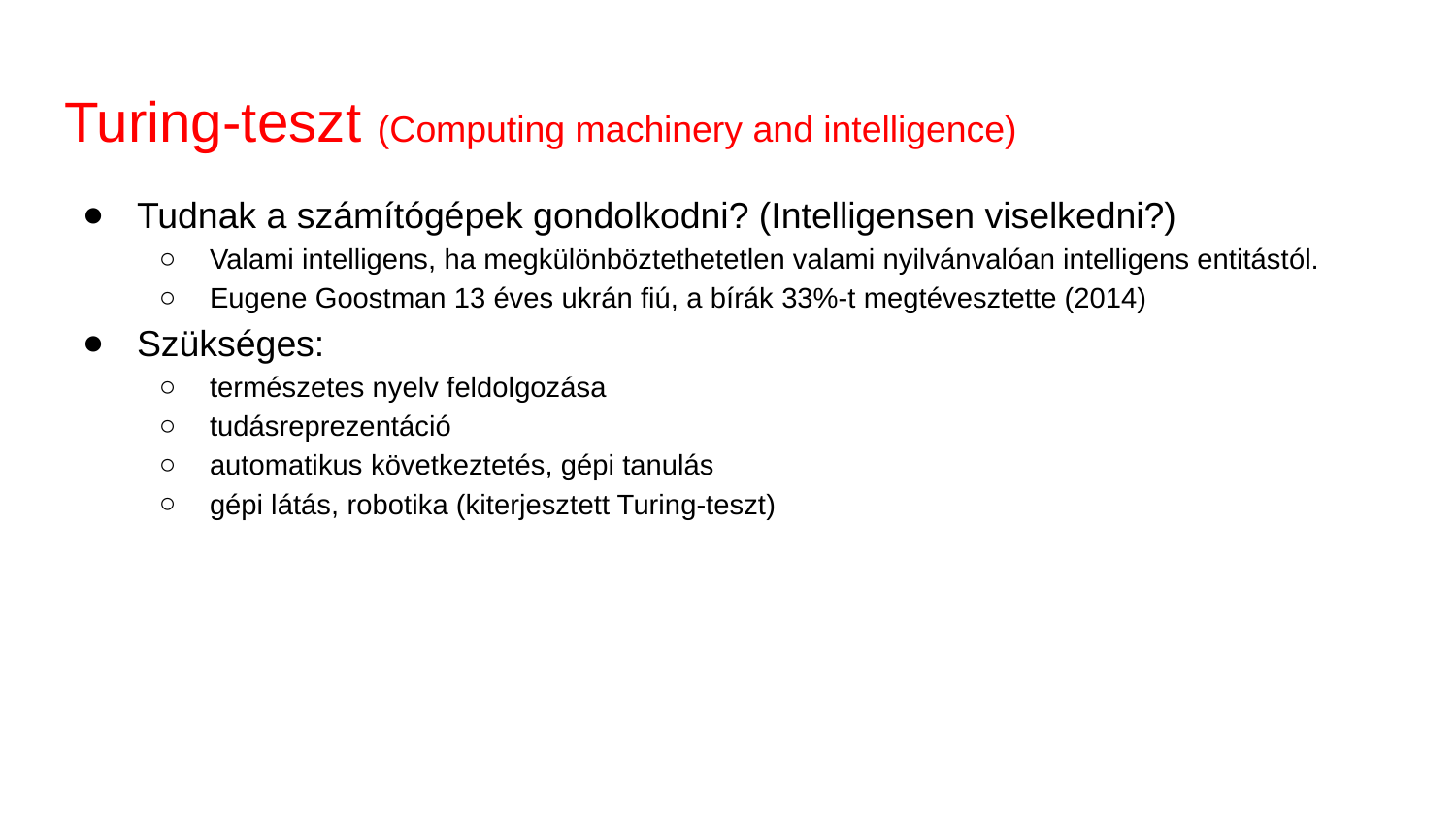

# Turing-teszt (Computing machinery and intelligence)
Tudnak a számítógépek gondolkodni? (Intelligensen viselkedni?)
Valami intelligens, ha megkülönböztethetetlen valami nyilvánvalóan intelligens entitástól.
Eugene Goostman 13 éves ukrán fiú, a bírák 33%-t megtévesztette (2014)
Szükséges:
természetes nyelv feldolgozása
tudásreprezentáció
automatikus következtetés, gépi tanulás
gépi látás, robotika (kiterjesztett Turing-teszt)